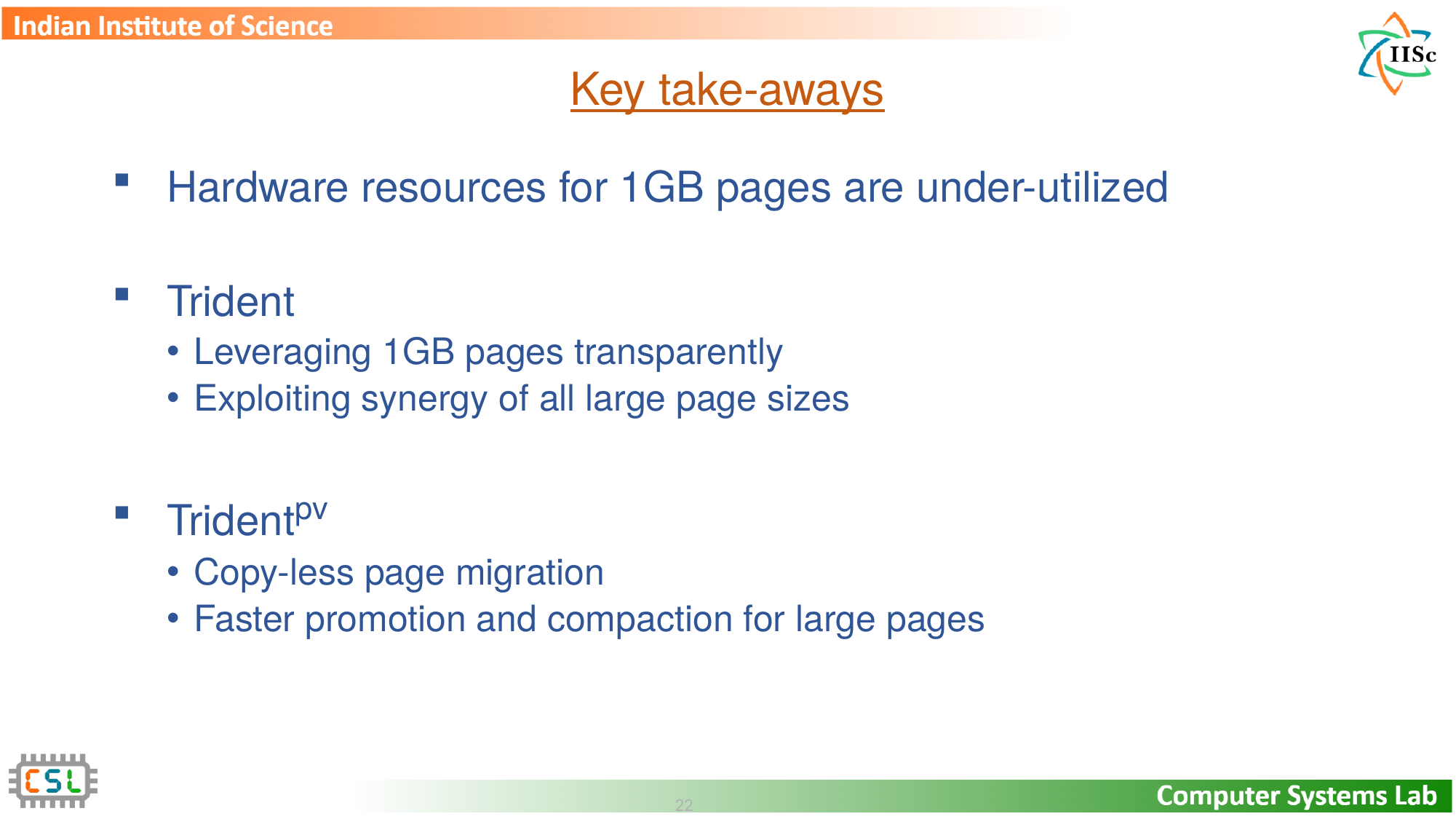

# Key take-aways
Hardware resources for 1GB pages are under-utilized

Trident
Leveraging 1GB pages transparently
Exploiting synergy of all large page sizes

Tridentpv
Copy-less page migration
Faster promotion and compaction for large pages
22